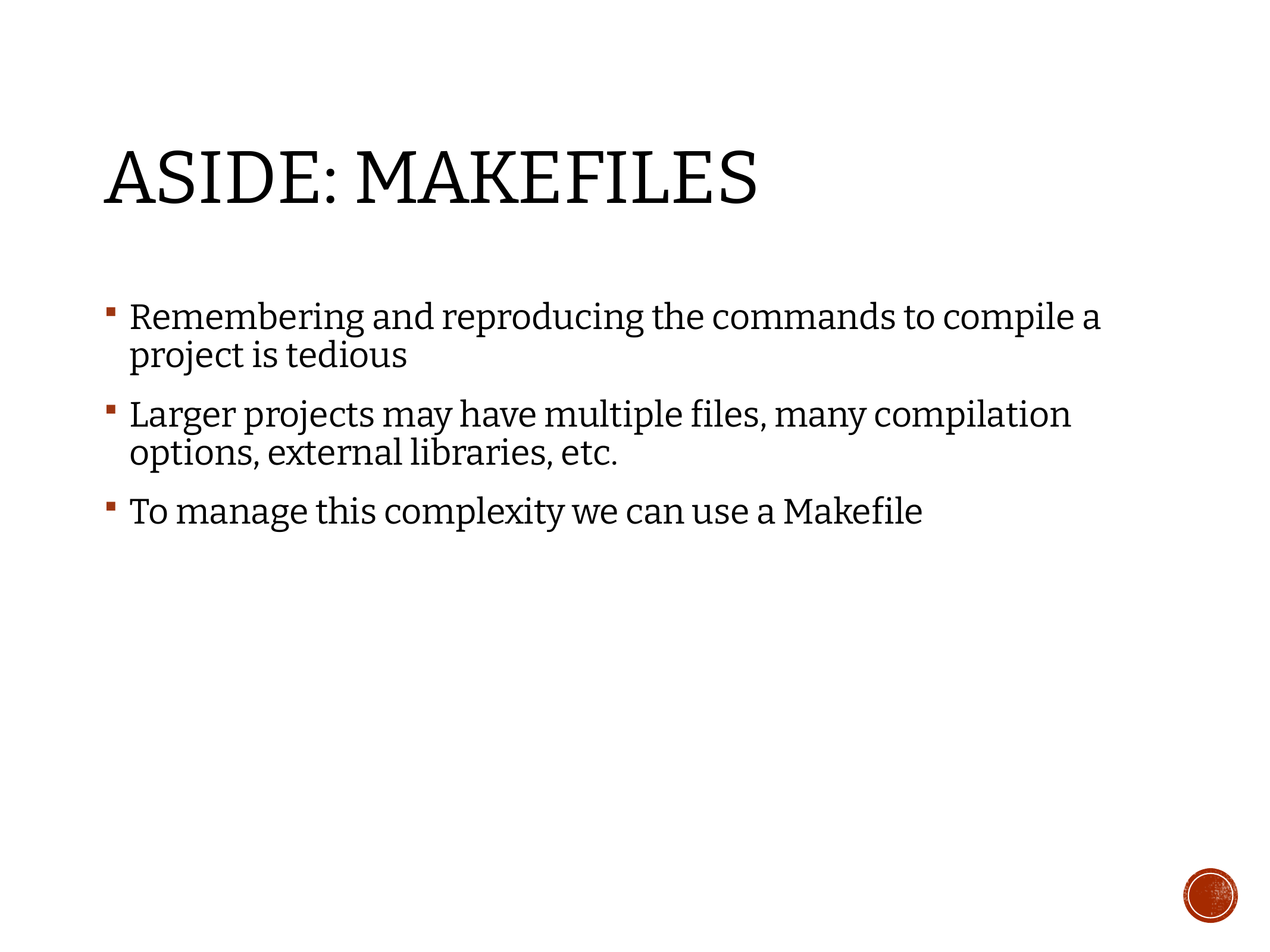

# Aside: Makefiles
Remembering and reproducing the commands to compile a project is tedious
Larger projects may have multiple files, many compilation options, external libraries, etc.
To manage this complexity we can use a Makefile